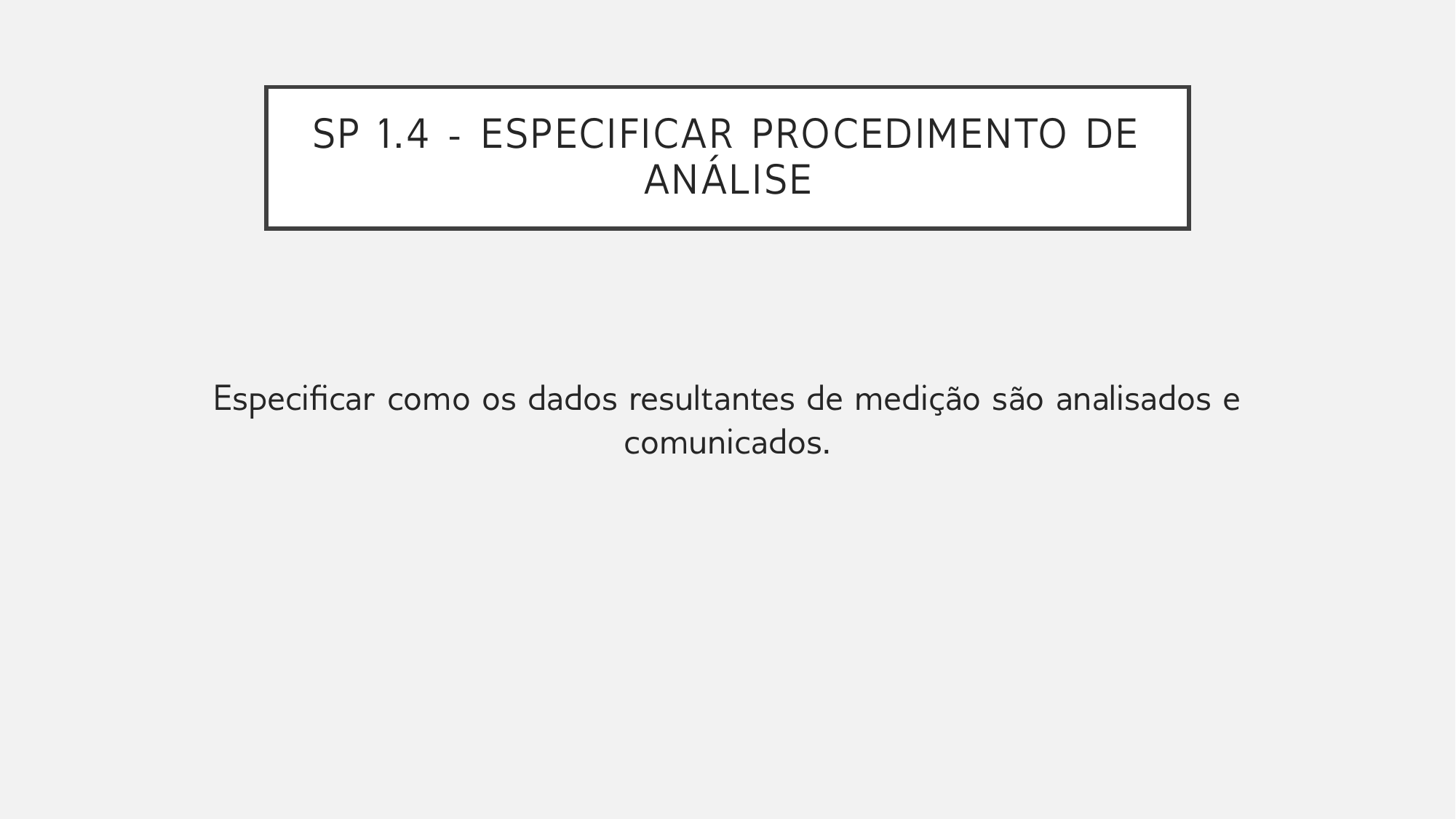

# Sp 1.4 - Especificar Procedimento de Análise
Especificar como os dados resultantes de medição são analisados e comunicados.